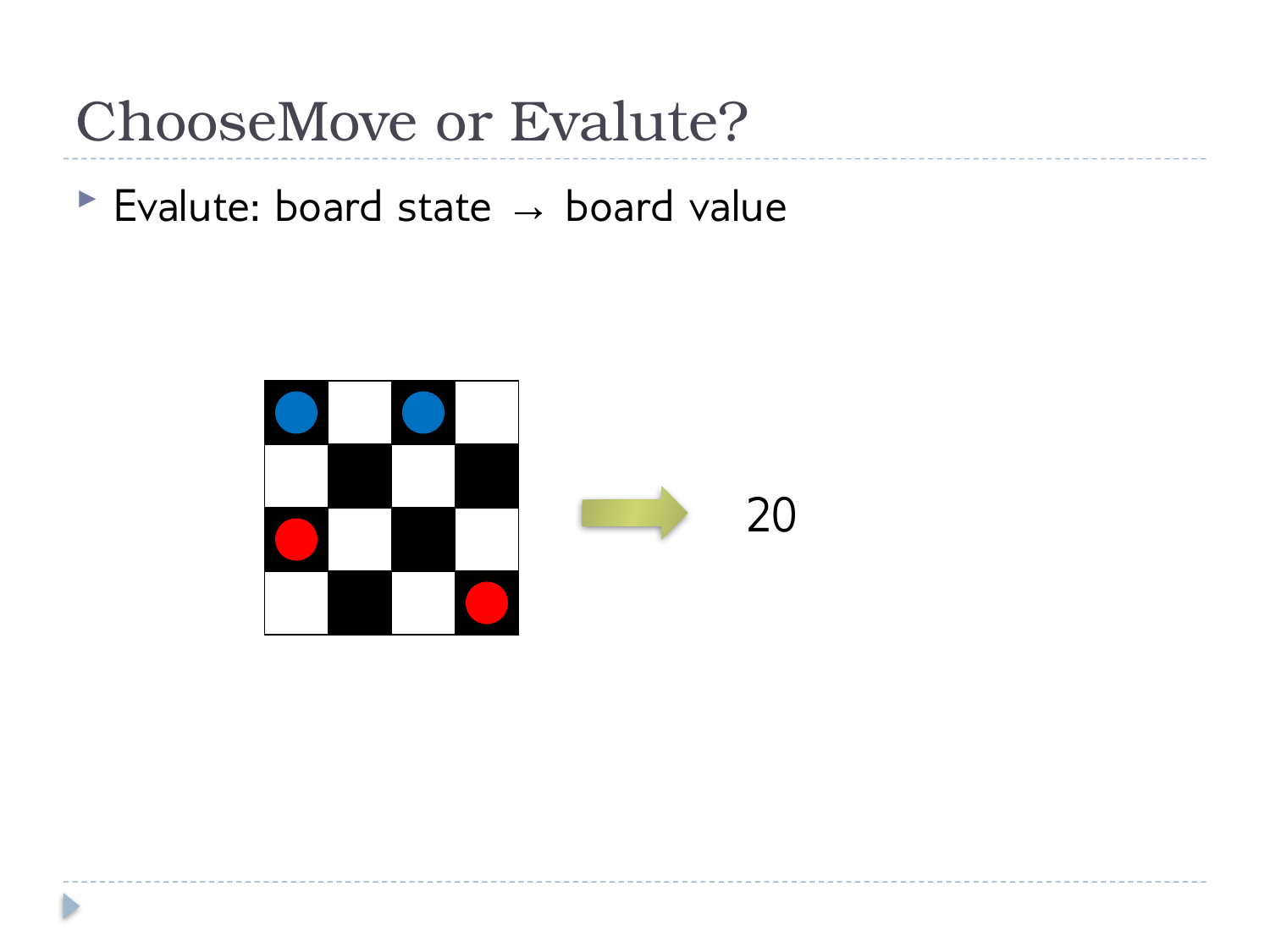

# ChooseMove or Evalute?
Evalute: board state → board value
|  |  |  |  |
| --- | --- | --- | --- |
|  |  |  |  |
|  |  |  |  |
|  |  |  |  |

20